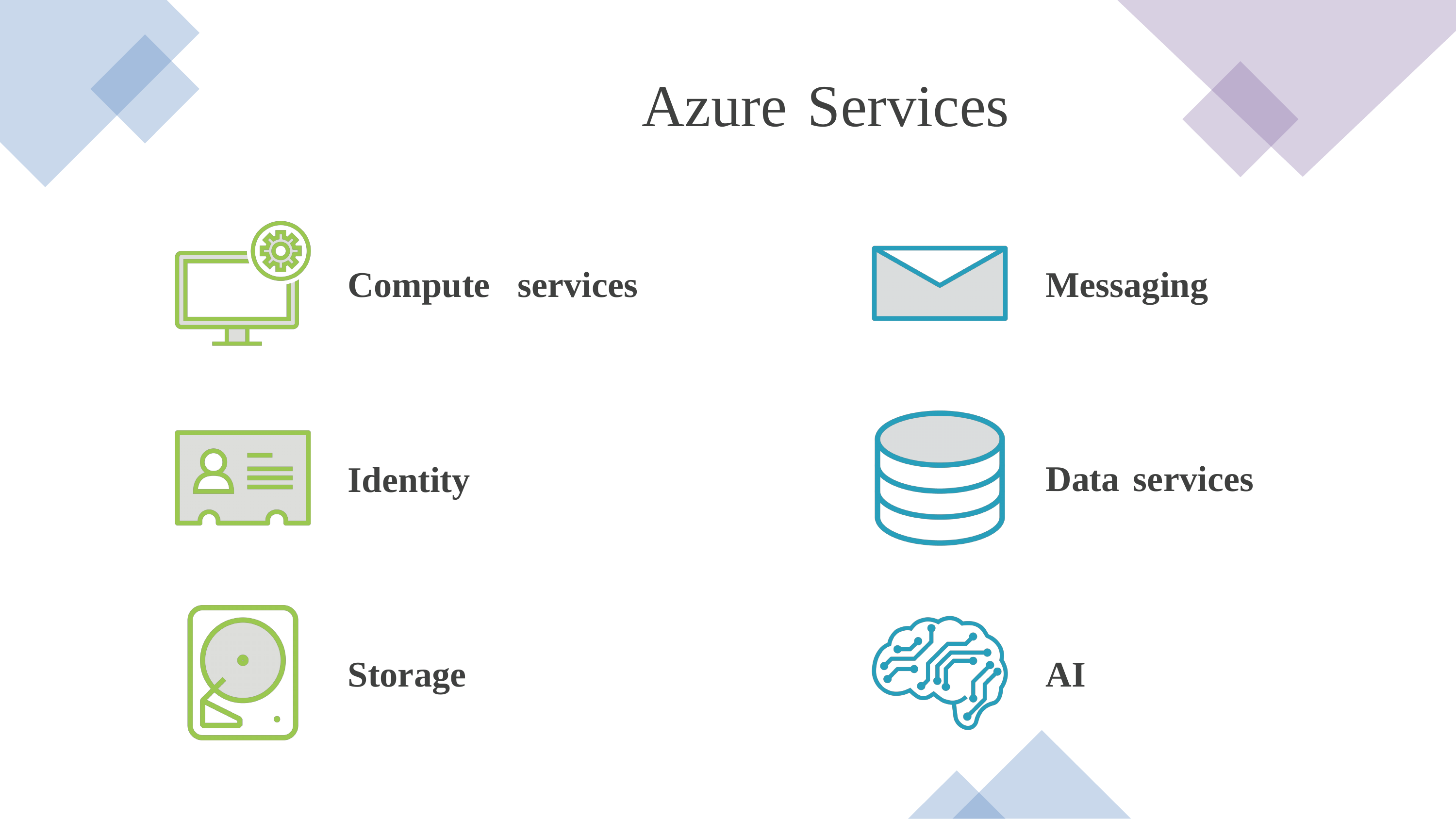

Azure
Services

Compute
services
Messaging

Data services
Identity

Storage
AI